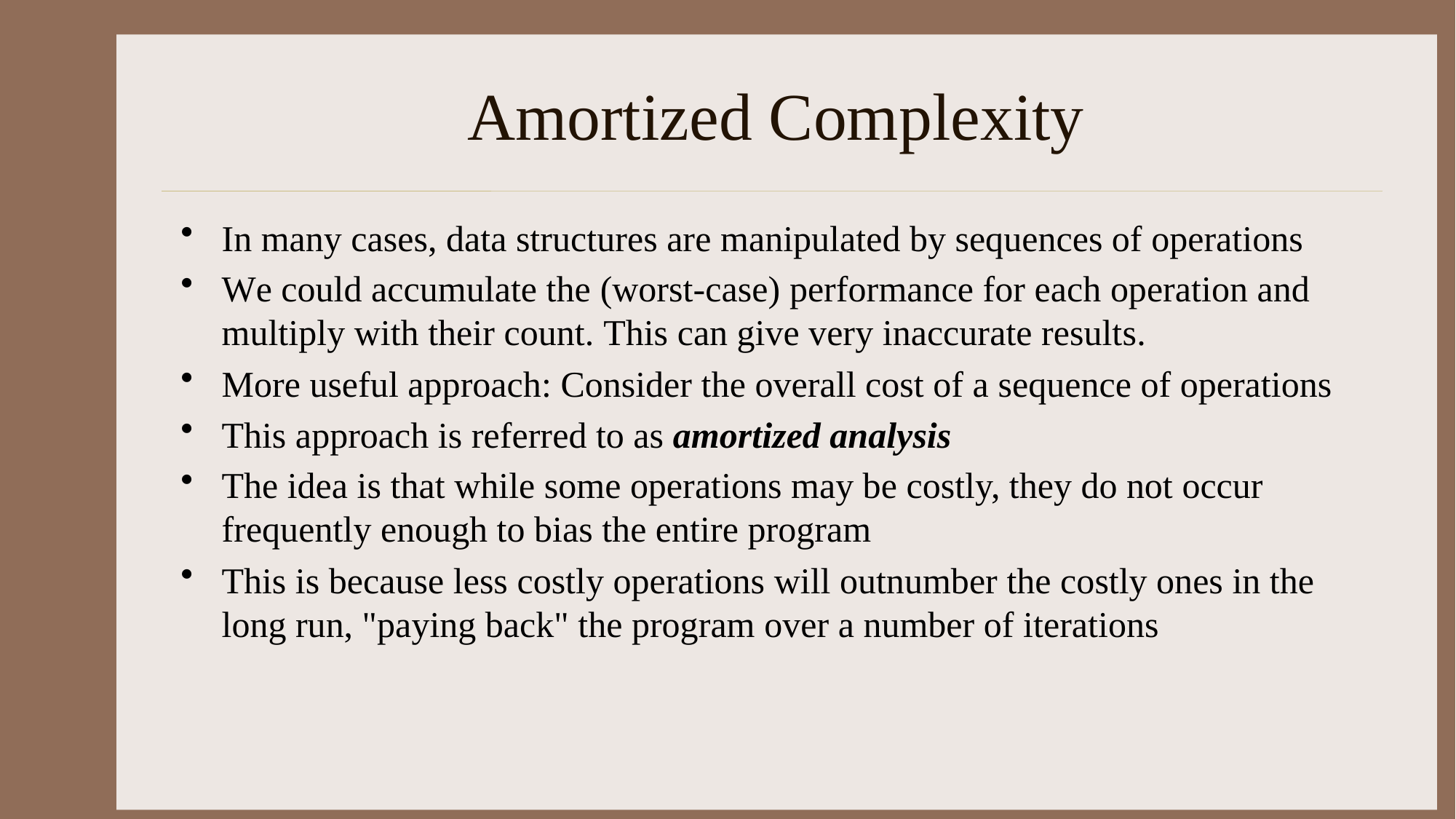

# Amortized Complexity
In many cases, data structures are manipulated by sequences of operations
We could accumulate the (worst-case) performance for each operation and multiply with their count. This can give very inaccurate results.
More useful approach: Consider the overall cost of a sequence of operations
This approach is referred to as amortized analysis
The idea is that while some operations may be costly, they do not occur frequently enough to bias the entire program
This is because less costly operations will outnumber the costly ones in the long run, "paying back" the program over a number of iterations